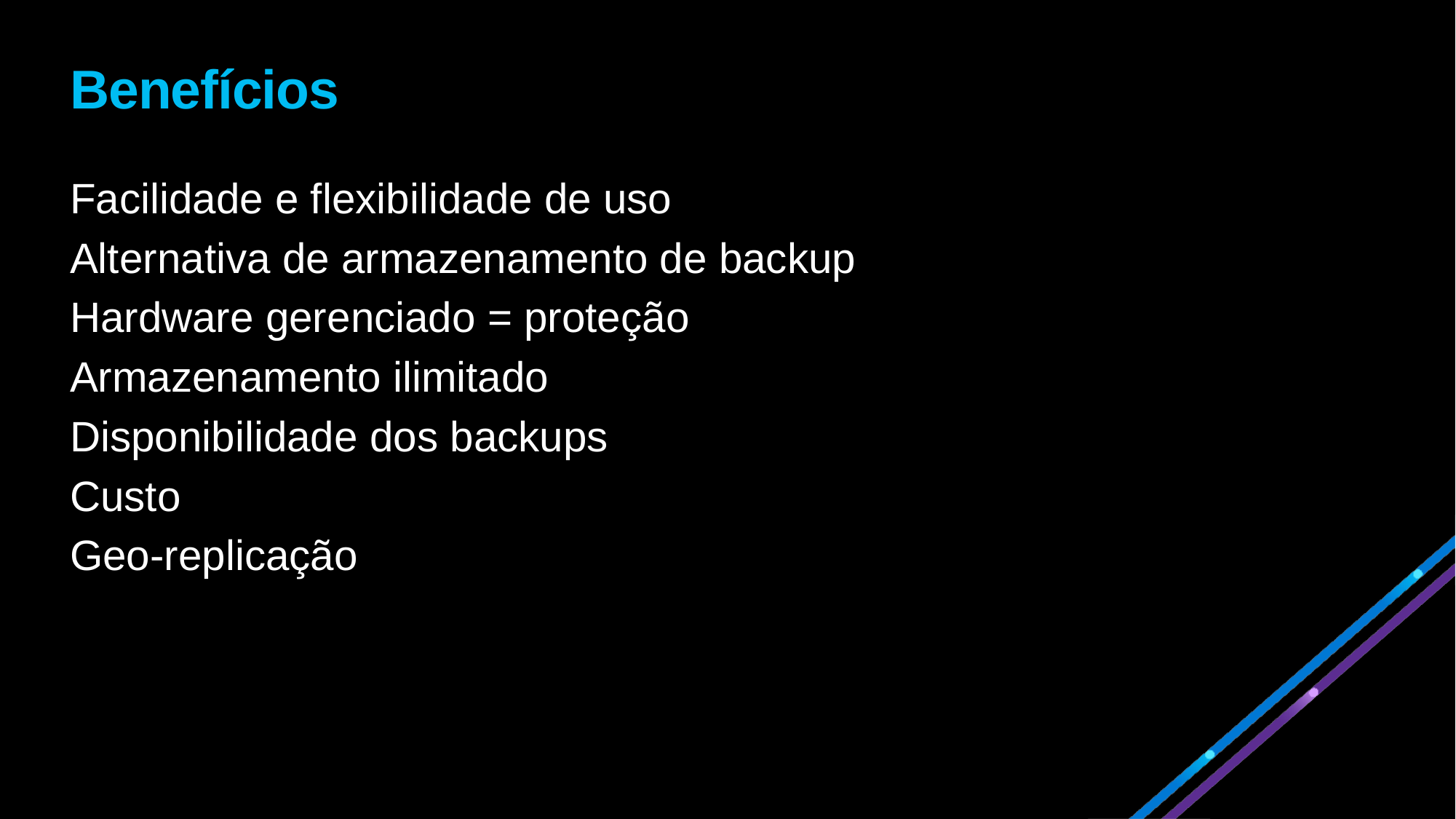

# Benefícios
Facilidade e flexibilidade de uso
Alternativa de armazenamento de backup
Hardware gerenciado = proteção
Armazenamento ilimitado
Disponibilidade dos backups
Custo
Geo-replicação